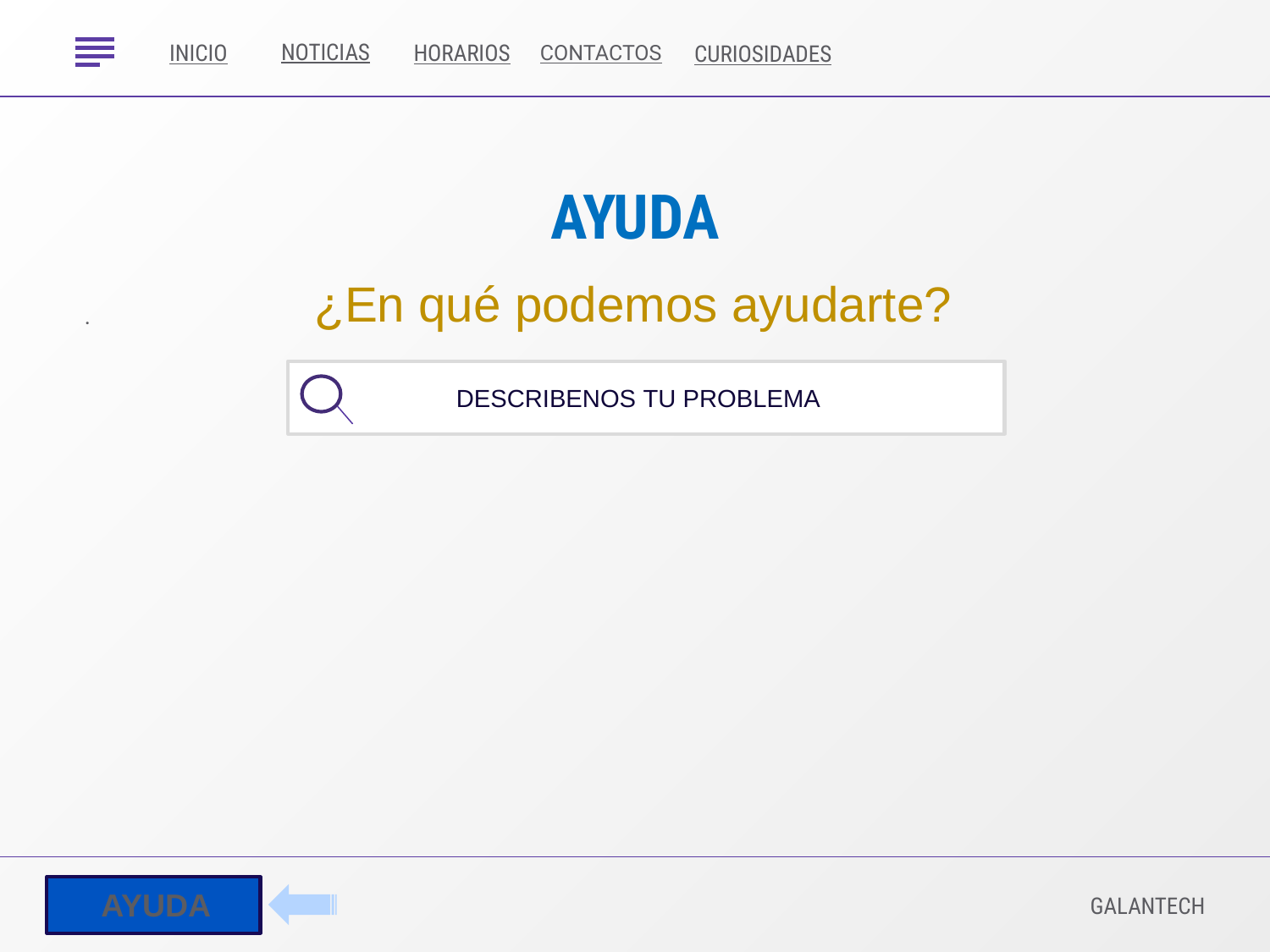

NOTICIAS
INICIO
HORARIOS
CONTACTOS
CURIOSIDADES
# AYUDA
¿En qué podemos ayudarte?
.

DESCRIBENOS TU PROBLEMA

AYUDA
GALANTECH